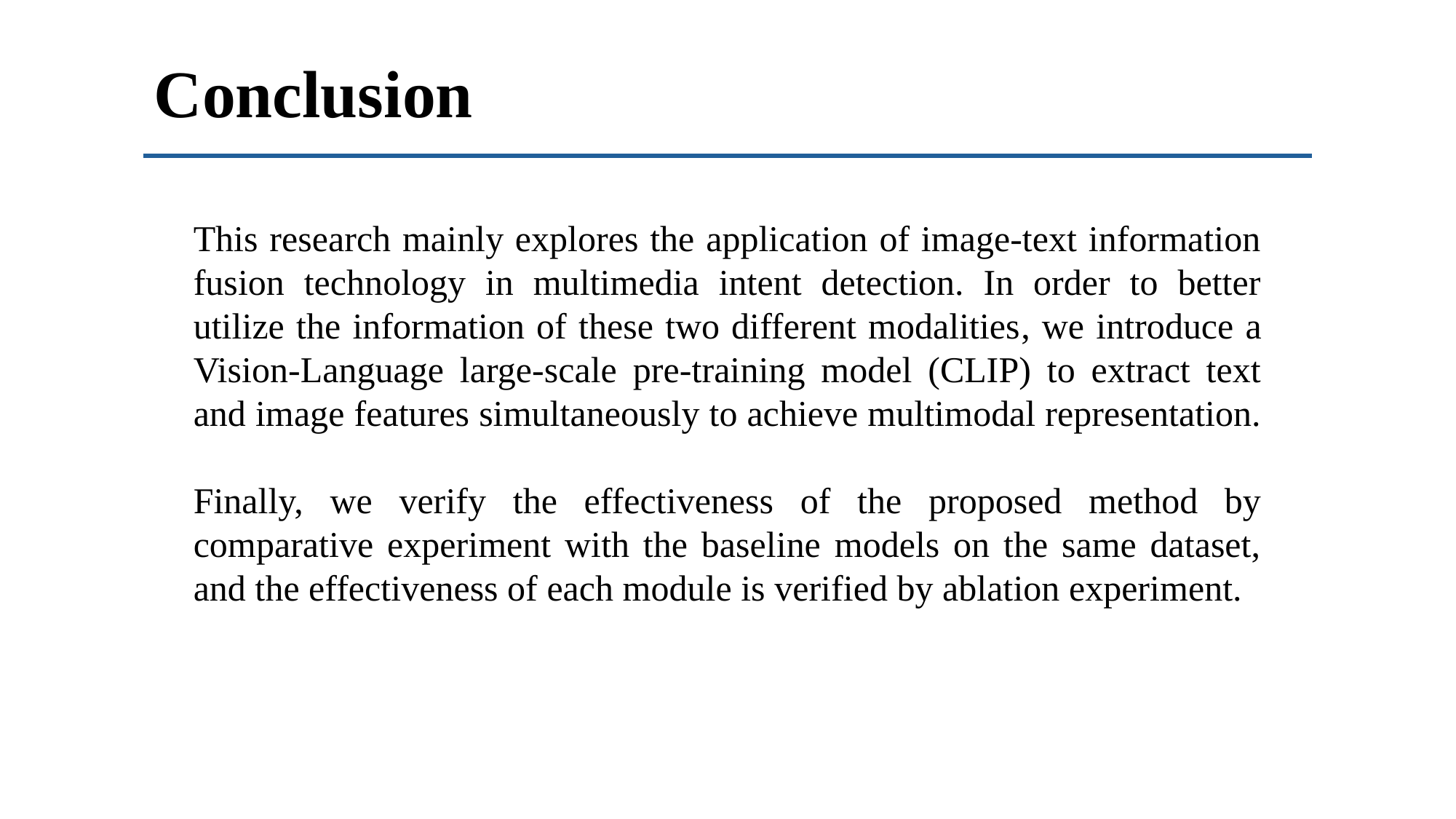

Conclusion
This research mainly explores the application of image-text information fusion technology in multimedia intent detection. In order to better utilize the information of these two different modalities, we introduce a Vision-Language large-scale pre-training model (CLIP) to extract text and image features simultaneously to achieve multimodal representation.

Finally, we verify the effectiveness of the proposed method by comparative experiment with the baseline models on the same dataset, and the effectiveness of each module is verified by ablation experiment.